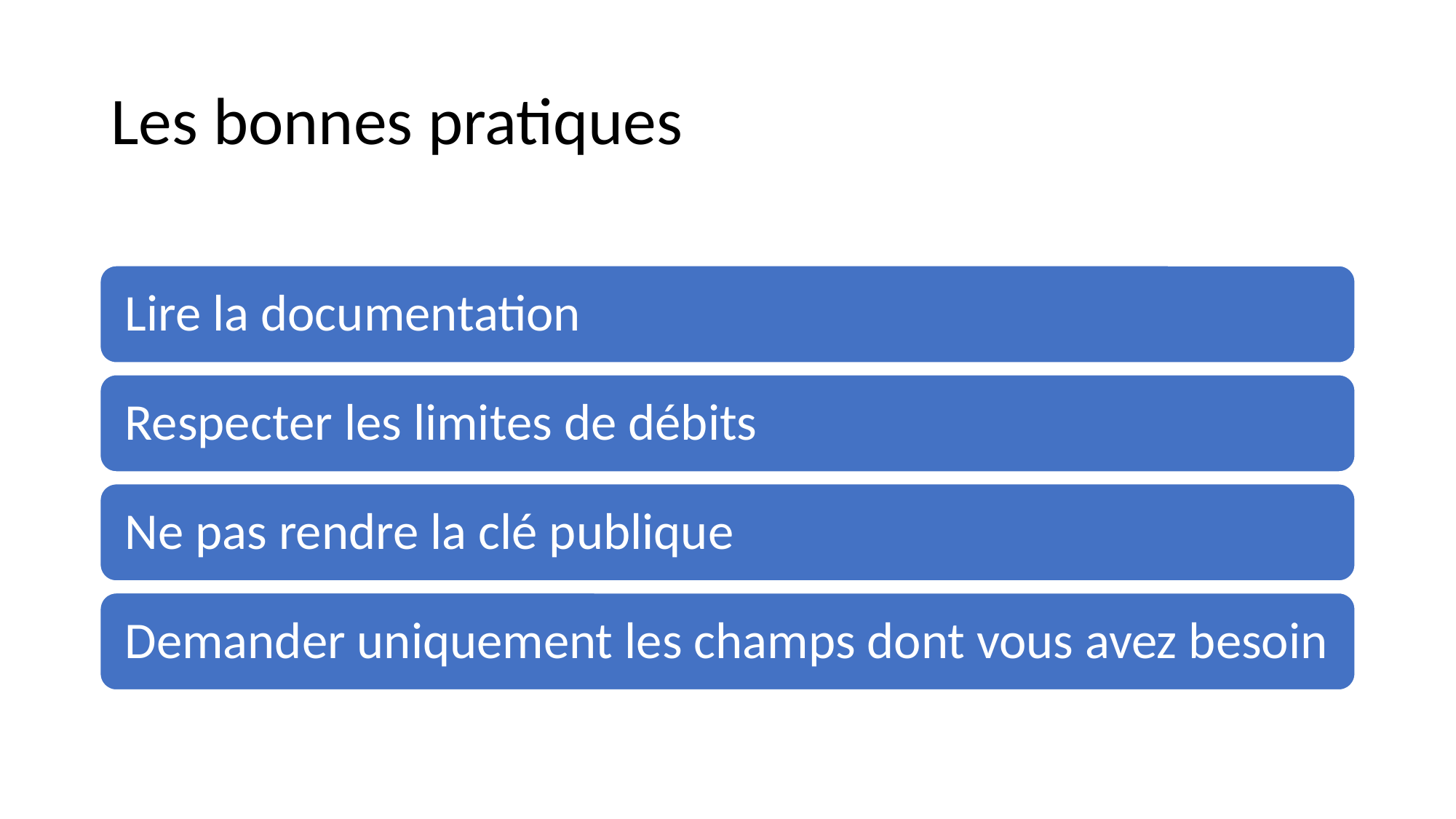

# Les bonnes pratiques
Lire la documentation
Respecter les limites de débits
Ne pas rendre la clé publique
Demander uniquement les champs dont vous avez besoin